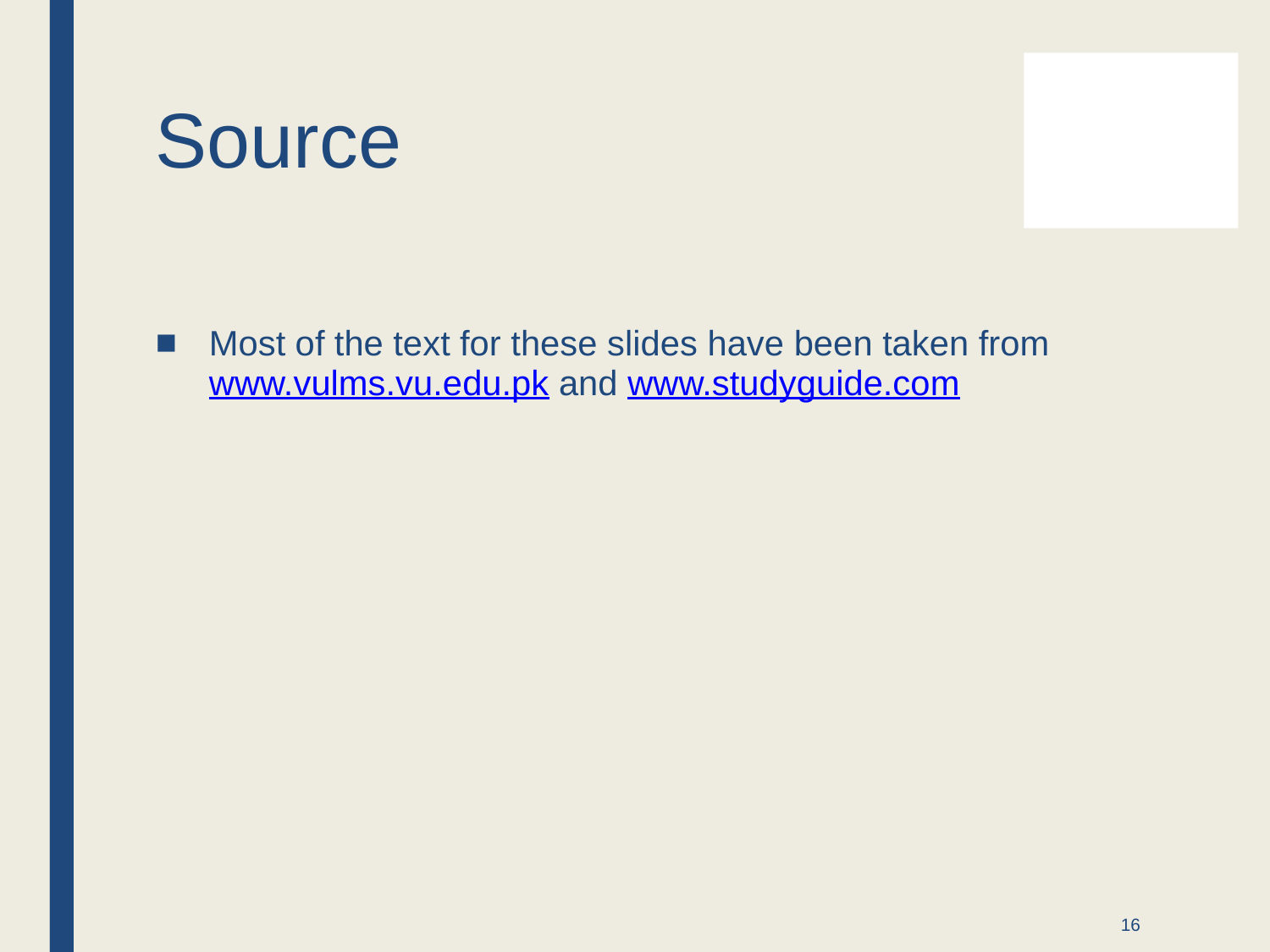

# Source
Most of the text for these slides have been taken from www.vulms.vu.edu.pk and www.studyguide.com
16